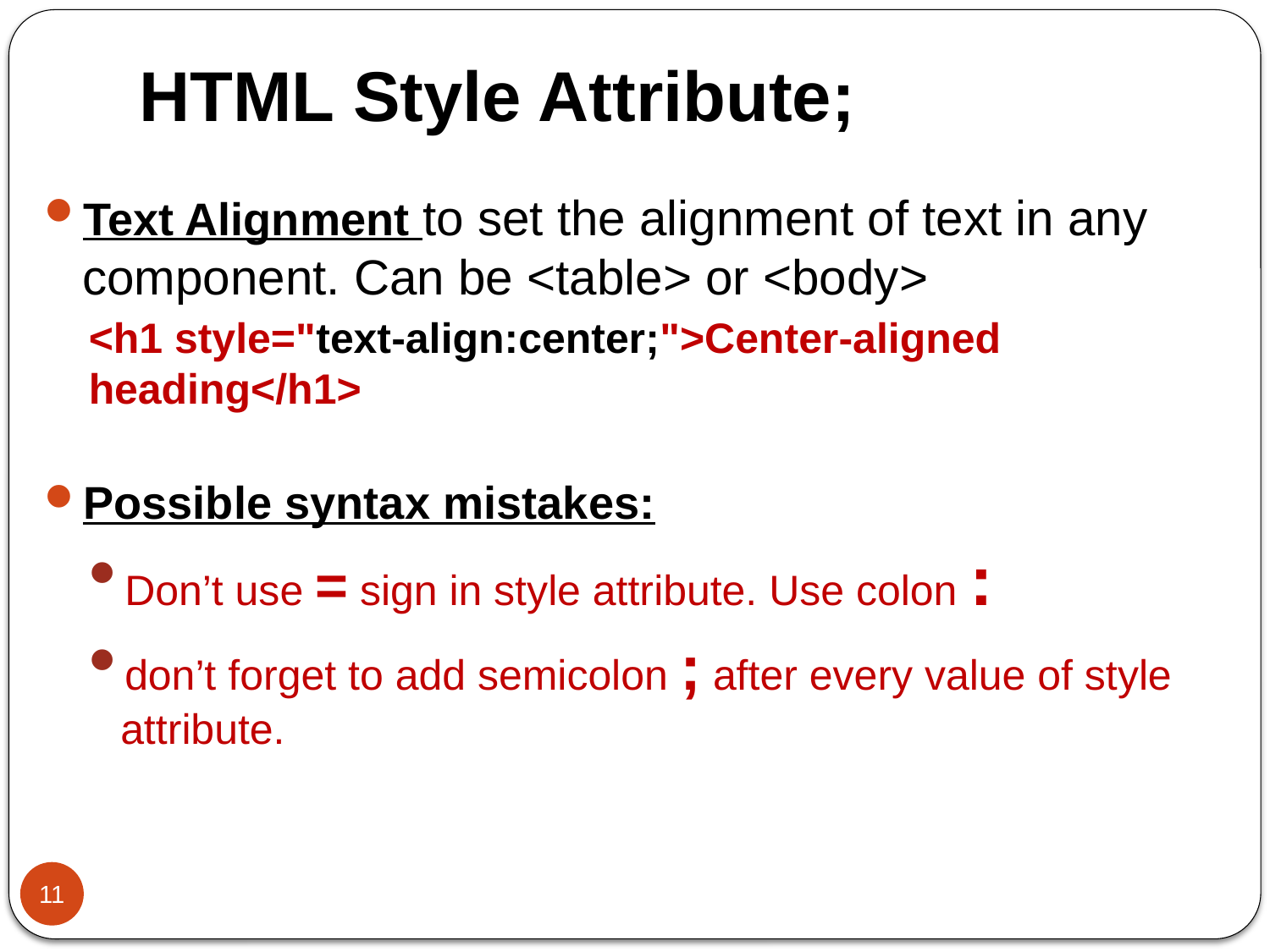

# HTML Style Attribute;
Text Alignment to set the alignment of text in any component. Can be <table> or <body>
<h1 style="text-align:center;">Center-aligned heading</h1>
Possible syntax mistakes:
Don’t use = sign in style attribute. Use colon :
don’t forget to add semicolon ; after every value of style attribute.

11